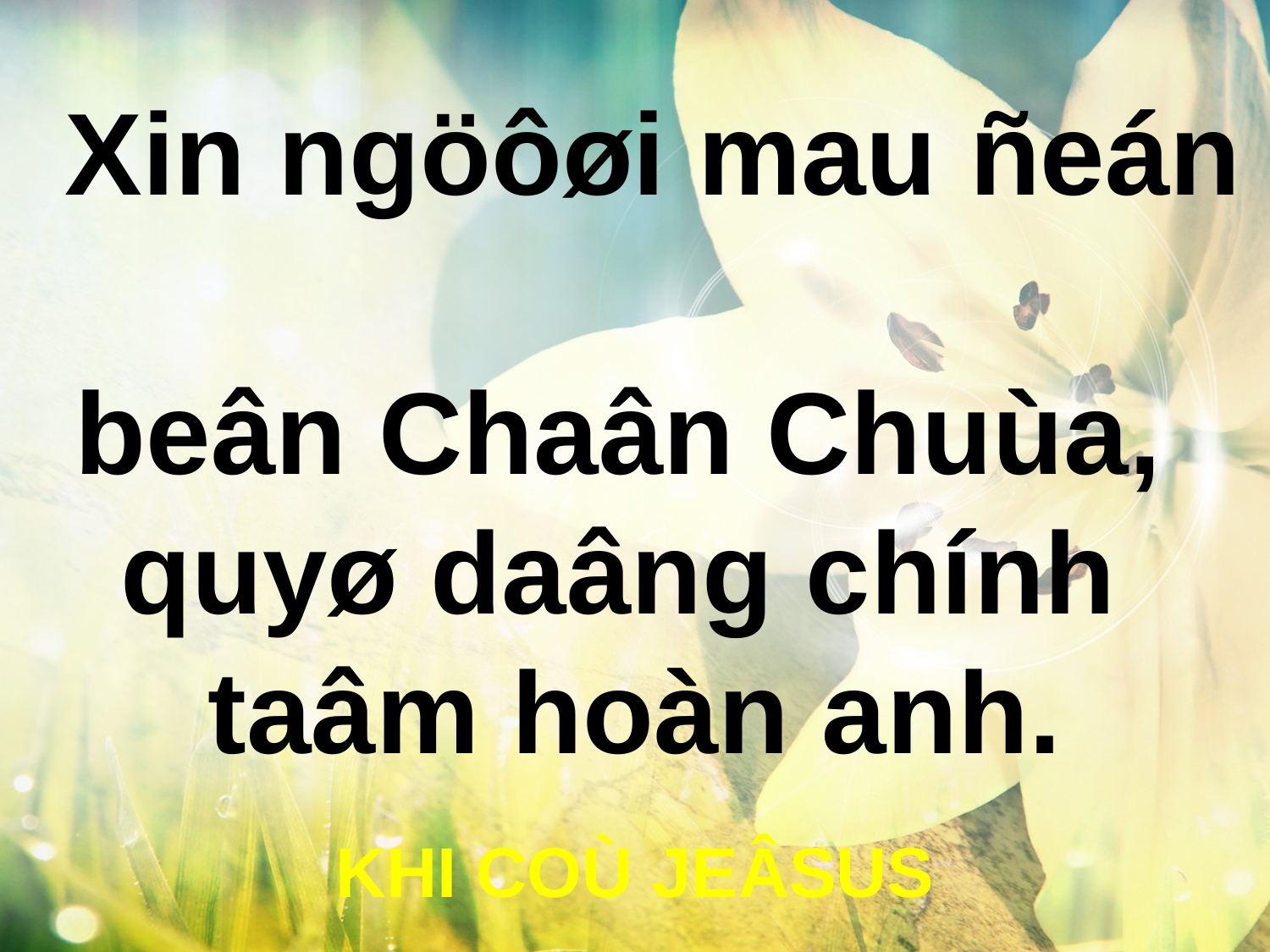

Xin ngöôøi mau ñeán
beân Chaân Chuùa,
quyø daâng chính
taâm hoàn anh.
KHI COÙ JEÂSUS